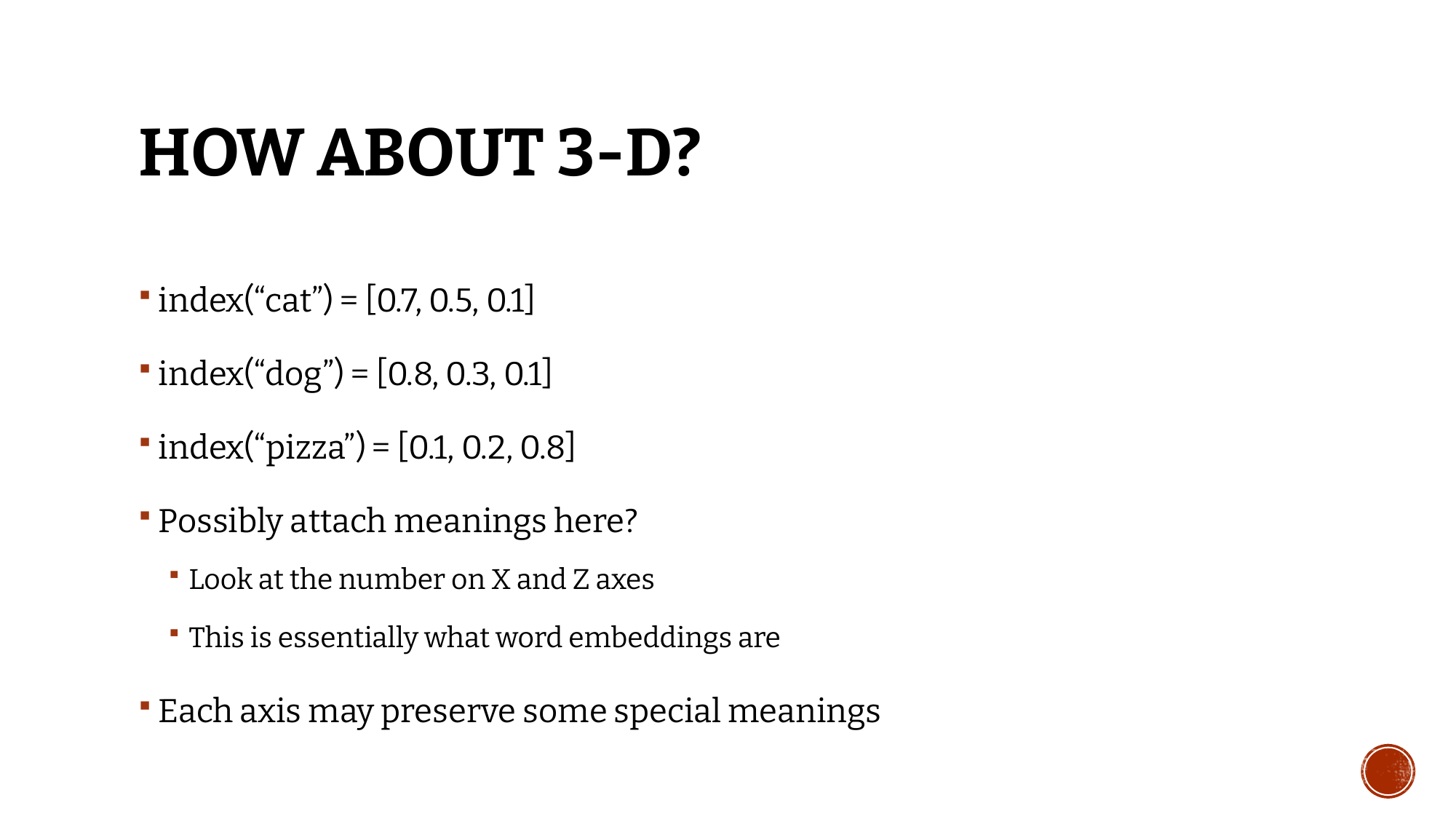

# How about 3-D?
index(“cat”) = [0.7, 0.5, 0.1]
index(“dog”) = [0.8, 0.3, 0.1]
index(“pizza”) = [0.1, 0.2, 0.8]
Possibly attach meanings here?
Look at the number on X and Z axes
This is essentially what word embeddings are
Each axis may preserve some special meanings